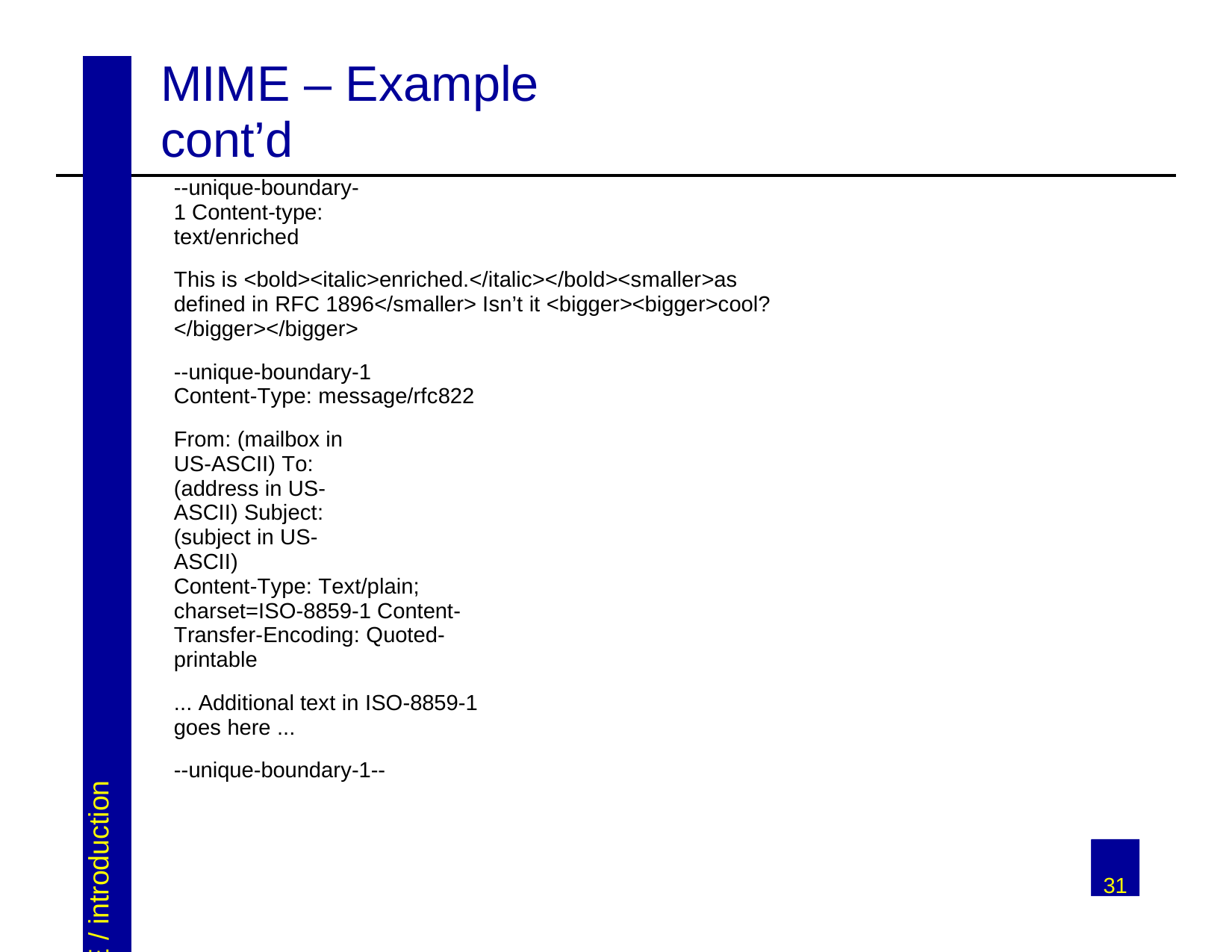

|  |  | MIME – Example cont’d |  |
| --- | --- | --- | --- |
|  | S/MIME / introduction | --unique-boundary-1 Content-type: text/enriched This is <bold><italic>enriched.</italic></bold><smaller>as defined in RFC 1896</smaller> Isn’t it <bigger><bigger>cool?</bigger></bigger> --unique-boundary-1 Content-Type: message/rfc822 From: (mailbox in US-ASCII) To: (address in US-ASCII) Subject: (subject in US-ASCII) Content-Type: Text/plain; charset=ISO-8859-1 Content-Transfer-Encoding: Quoted-printable ... Additional text in ISO-8859-1 goes here ... --unique-boundary-1-- 31 |  |